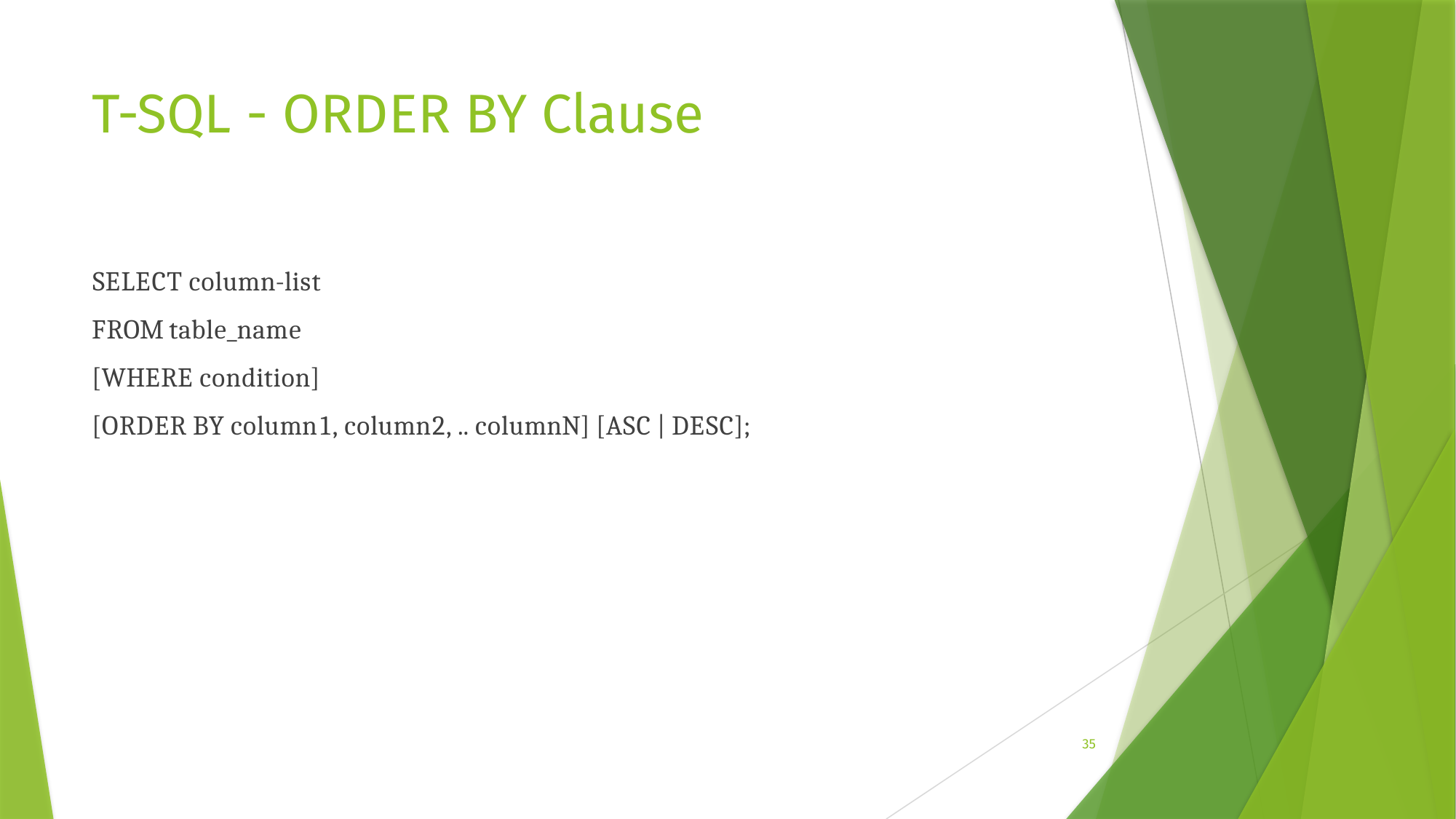

# T-SQL - ORDER BY Clause
SELECT column-list
FROM table_name
[WHERE condition]
[ORDER BY column1, column2, .. columnN] [ASC | DESC];

35